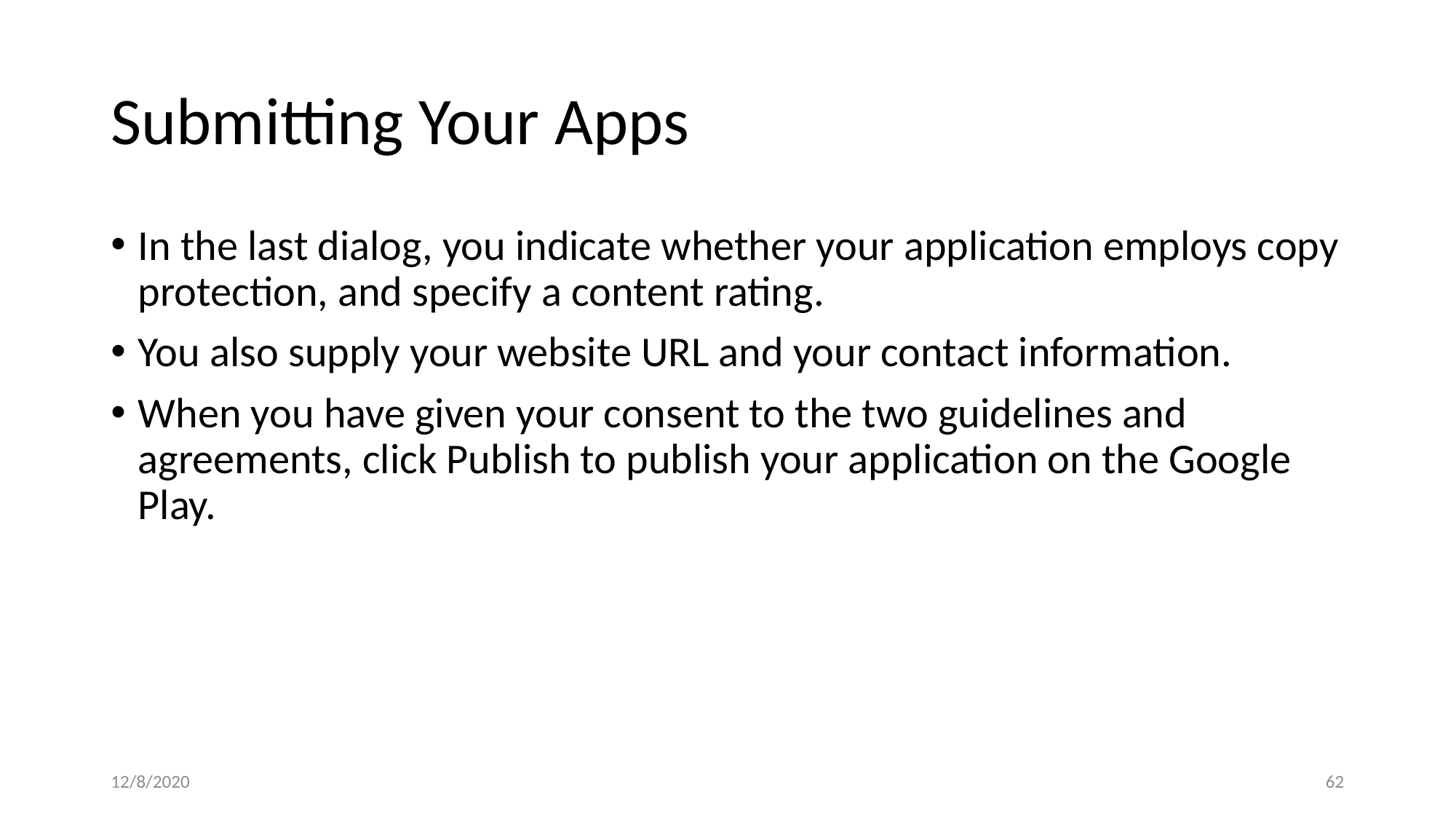

# Submitting Your Apps
In the last dialog, you indicate whether your application employs copy protection, and specify a content rating.
You also supply your website URL and your contact information.
When you have given your consent to the two guidelines and agreements, click Publish to publish your application on the Google Play.
12/8/2020
62